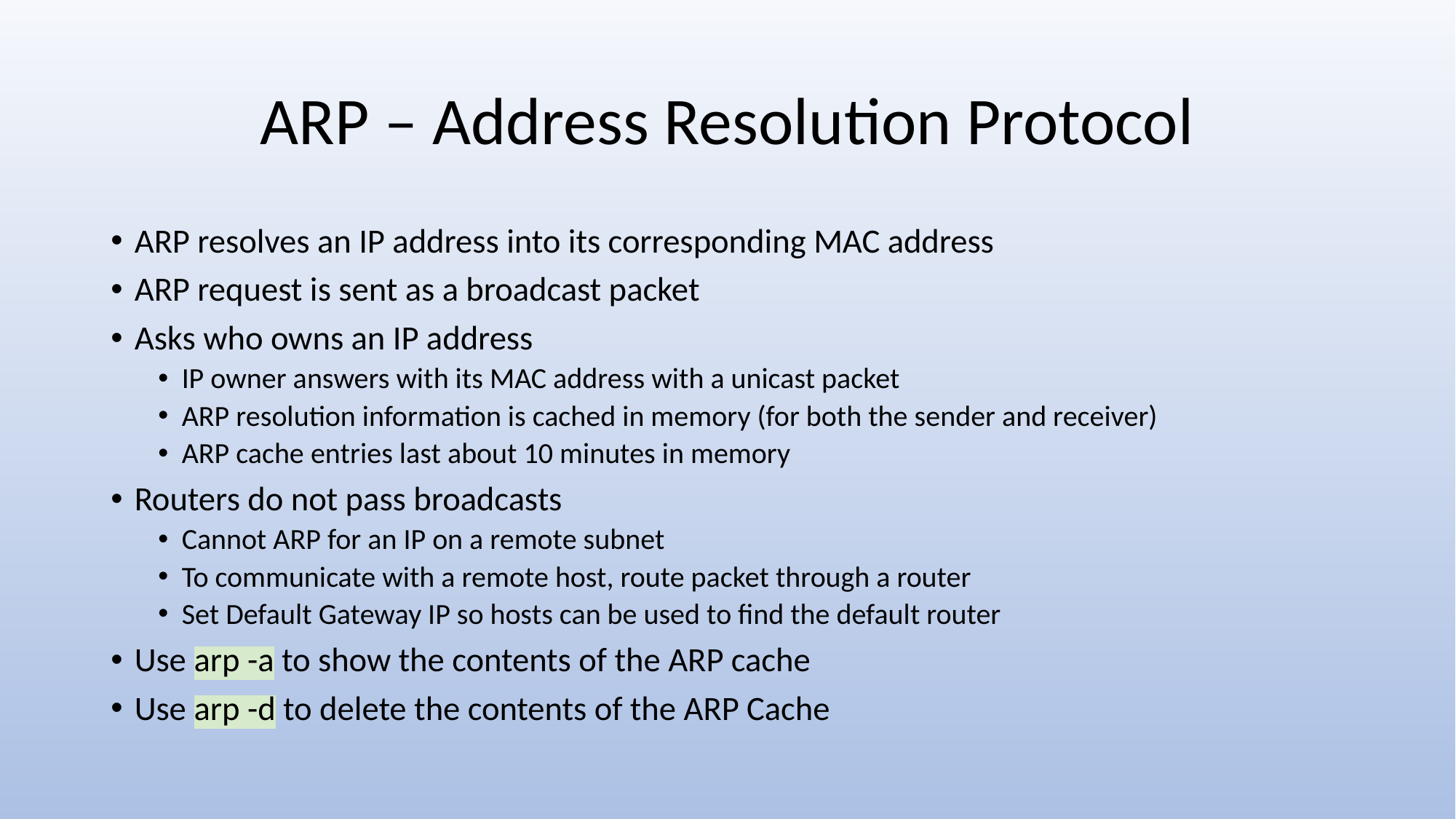

# ARP – Address Resolution Protocol
ARP resolves an IP address into its corresponding MAC address
ARP request is sent as a broadcast packet
Asks who owns an IP address
IP owner answers with its MAC address with a unicast packet
ARP resolution information is cached in memory (for both the sender and receiver)
ARP cache entries last about 10 minutes in memory
Routers do not pass broadcasts
Cannot ARP for an IP on a remote subnet
To communicate with a remote host, route packet through a router
Set Default Gateway IP so hosts can be used to find the default router
Use arp -a to show the contents of the ARP cache
Use arp -d to delete the contents of the ARP Cache